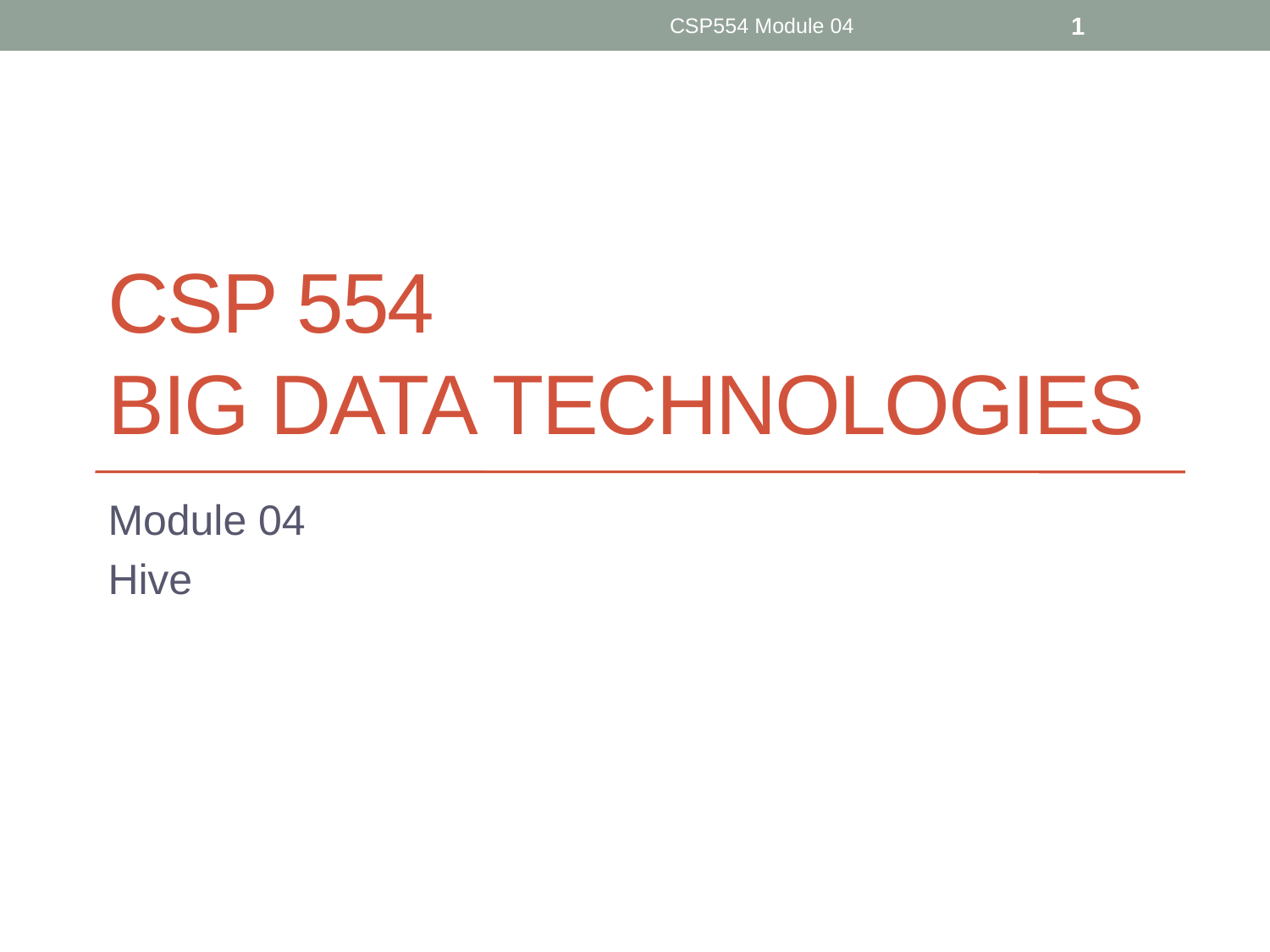

CSP554 Module 04
1
# CSP 554 Big Data Technologies
Module 04
Hive